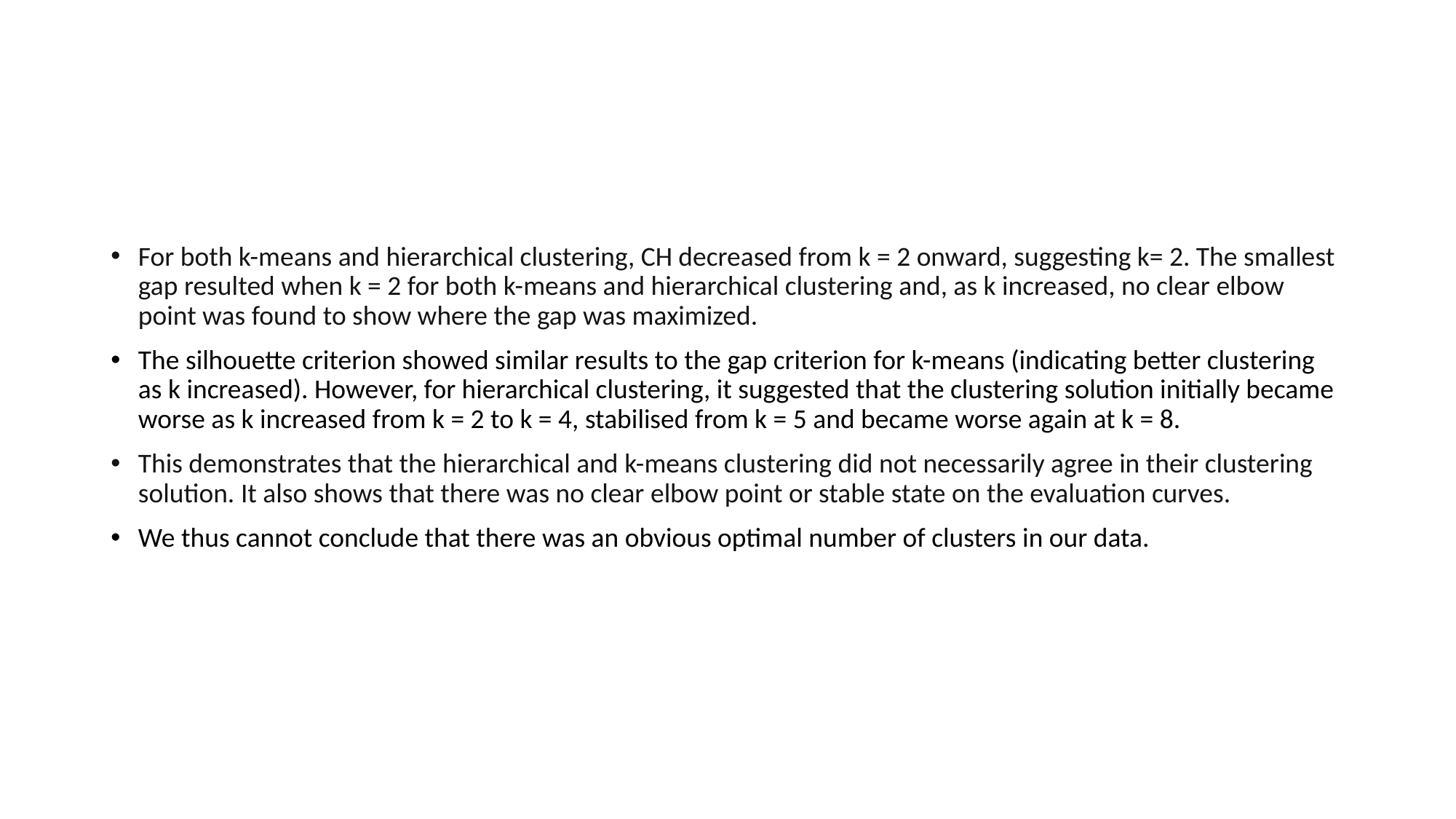

For both k-means and hierarchical clustering, CH decreased from k = 2 onward, suggesting k= 2. The smallest gap resulted when k = 2 for both k-means and hierarchical clustering and, as k increased, no clear elbow point was found to show where the gap was maximized.
The silhouette criterion showed similar results to the gap criterion for k-means (indicating better clustering as k increased). However, for hierarchical clustering, it suggested that the clustering solution initially became worse as k increased from k = 2 to k = 4, stabilised from k = 5 and became worse again at k = 8.
This demonstrates that the hierarchical and k-means clustering did not necessarily agree in their clustering solution. It also shows that there was no clear elbow point or stable state on the evaluation curves.
We thus cannot conclude that there was an obvious optimal number of clusters in our data.